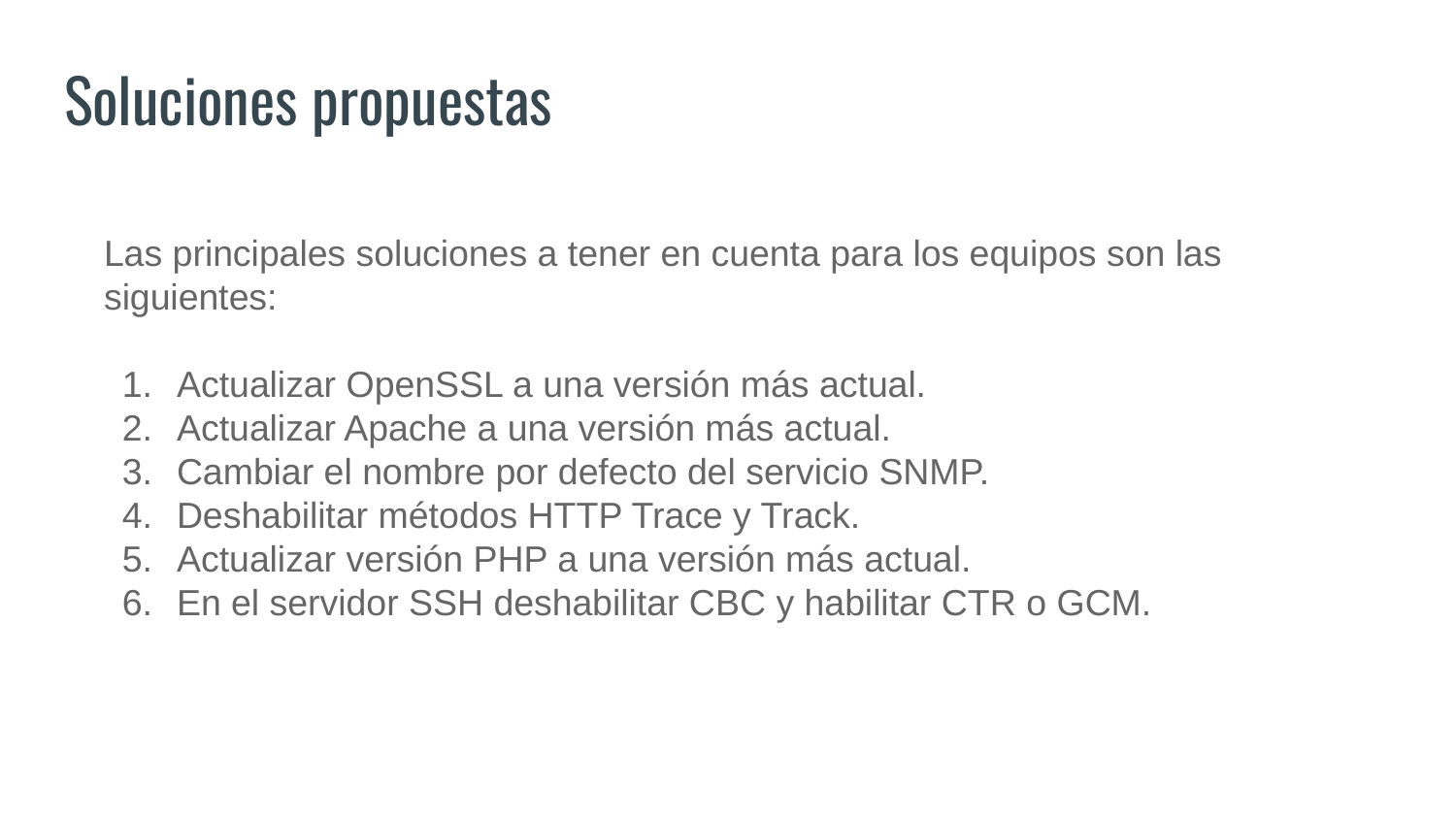

# Soluciones propuestas
Las principales soluciones a tener en cuenta para los equipos son las siguientes:

Actualizar OpenSSL a una versión más actual.
Actualizar Apache a una versión más actual.
Cambiar el nombre por defecto del servicio SNMP.
Deshabilitar métodos HTTP Trace y Track.
Actualizar versión PHP a una versión más actual.
En el servidor SSH deshabilitar CBC y habilitar CTR o GCM.